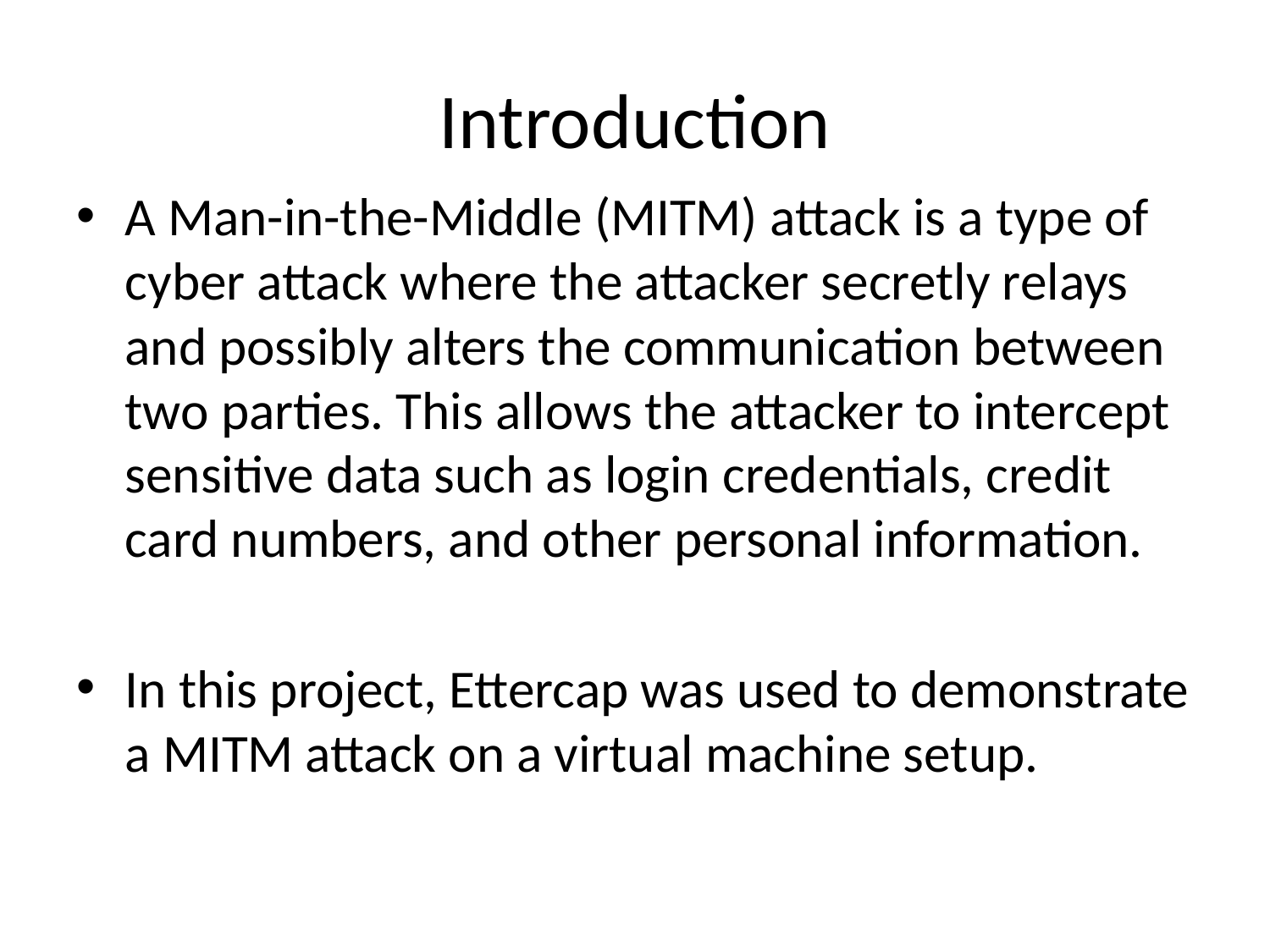

# Introduction
A Man-in-the-Middle (MITM) attack is a type of cyber attack where the attacker secretly relays and possibly alters the communication between two parties. This allows the attacker to intercept sensitive data such as login credentials, credit card numbers, and other personal information.

In this project, Ettercap was used to demonstrate a MITM attack on a virtual machine setup.